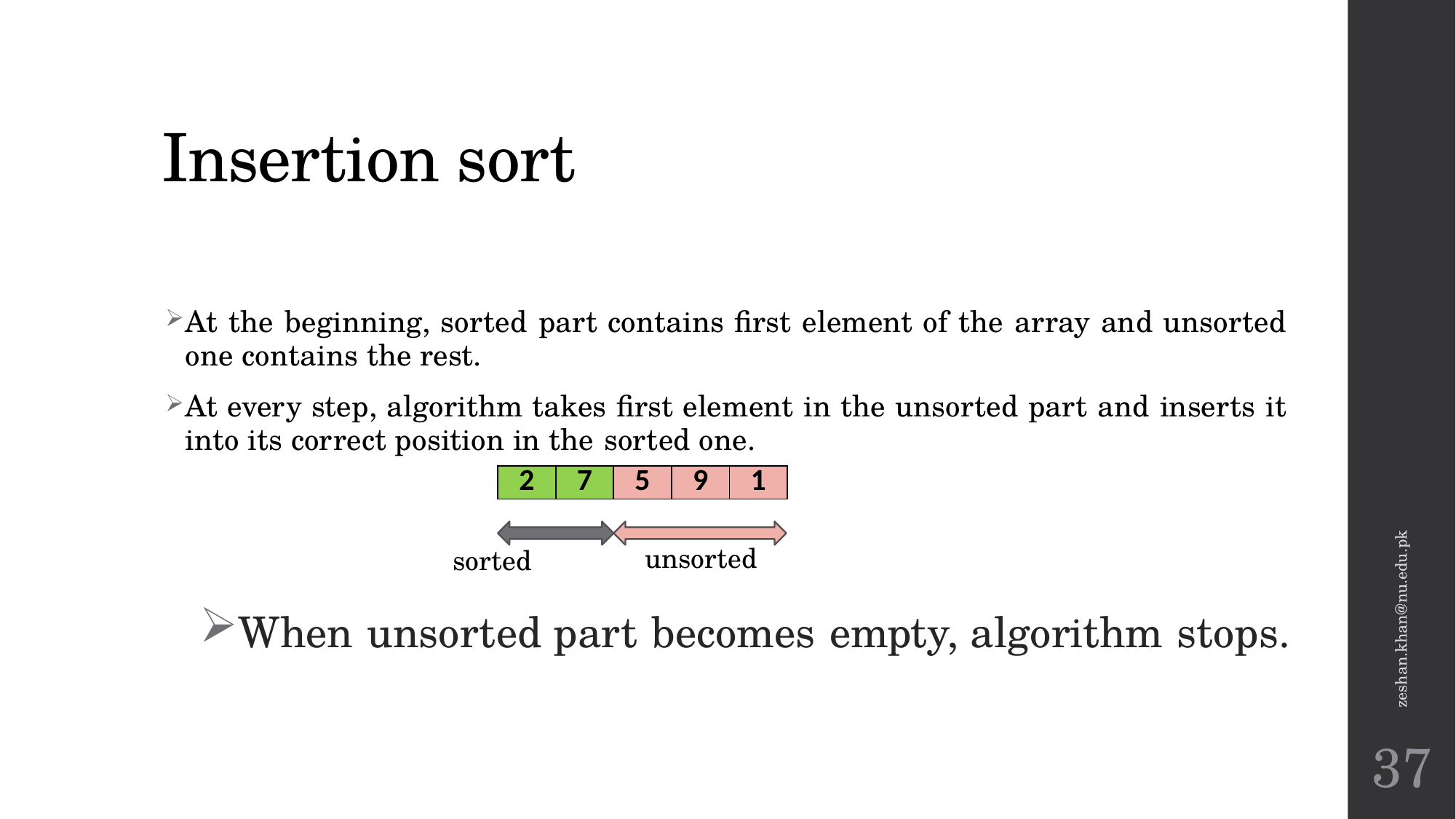

# Insertion sort
At the beginning, sorted part contains first element of the array and unsorted one contains the rest.
At every step, algorithm takes first element in the unsorted part and inserts it into its correct position in the sorted one.
| 2 | 7 | 5 | 9 | 1 |
| --- | --- | --- | --- | --- |
zeshan.khan@nu.edu.pk

unsorted
sorted
When unsorted part becomes empty, algorithm stops.
37